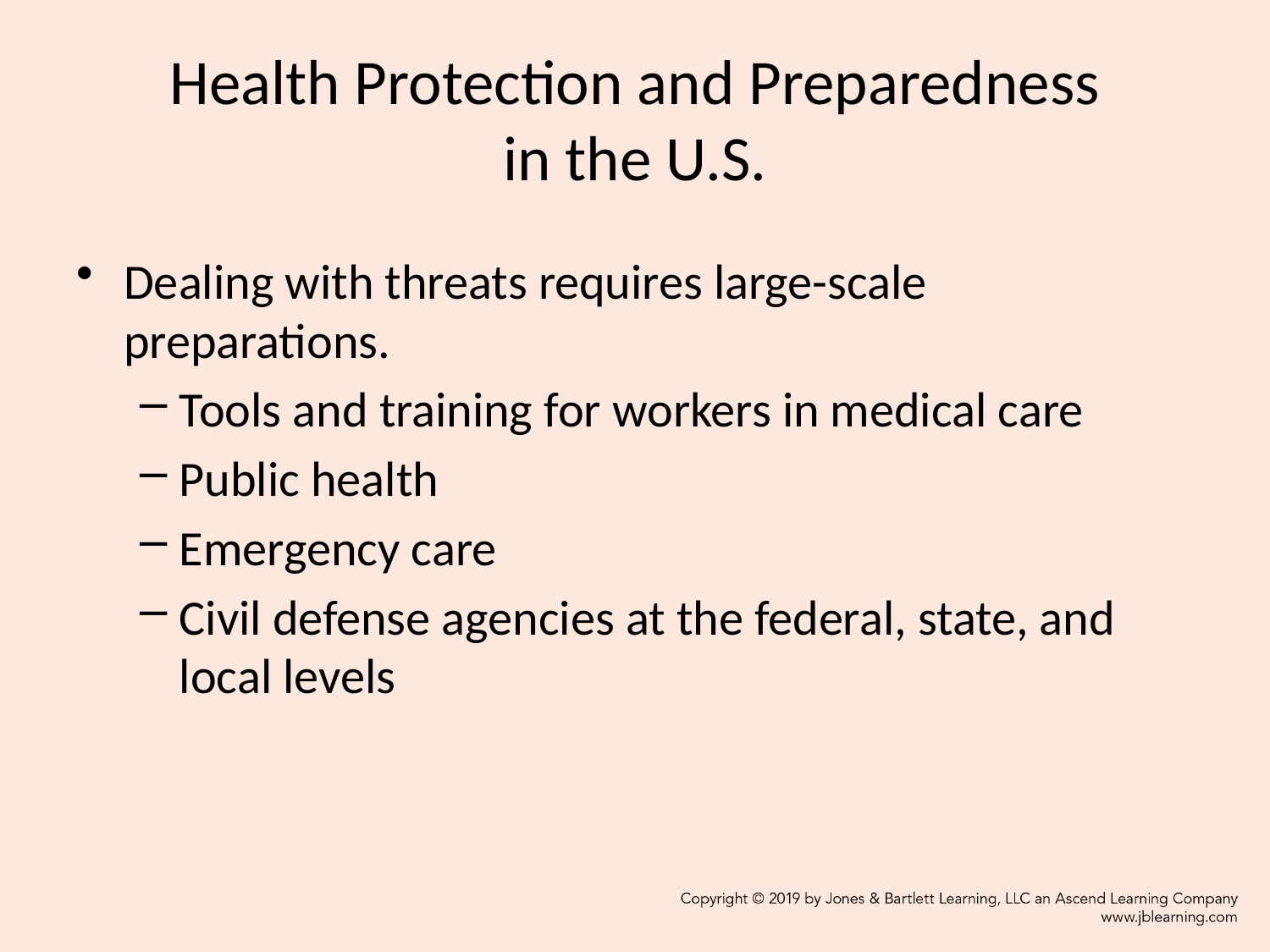

# Health Protection and Preparedness in the U.S.
Dealing with threats requires large-scale preparations.
Tools and training for workers in medical care
Public health
Emergency care
Civil defense agencies at the federal, state, and local levels